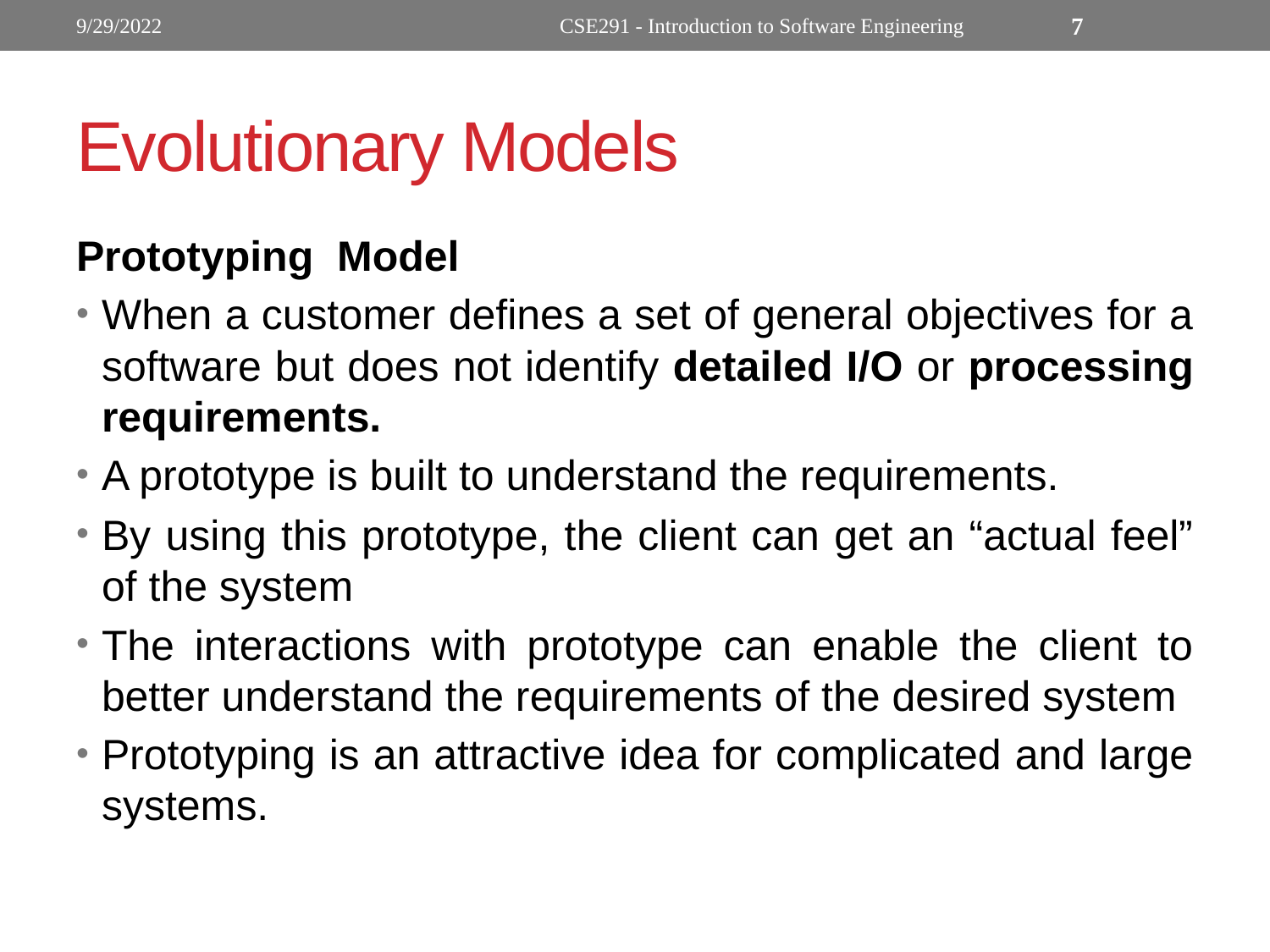

9/29/2022
CSE291 - Introduction to Software Engineering
7
# Evolutionary Models
Prototyping  Model
When a customer defines a set of general objectives for a software but does not identify detailed I/O or processing requirements.
A prototype is built to understand the requirements.
By using this prototype, the client can get an “actual feel” of the system
The interactions with prototype can enable the client to better understand the requirements of the desired system
Prototyping is an attractive idea for complicated and large systems.